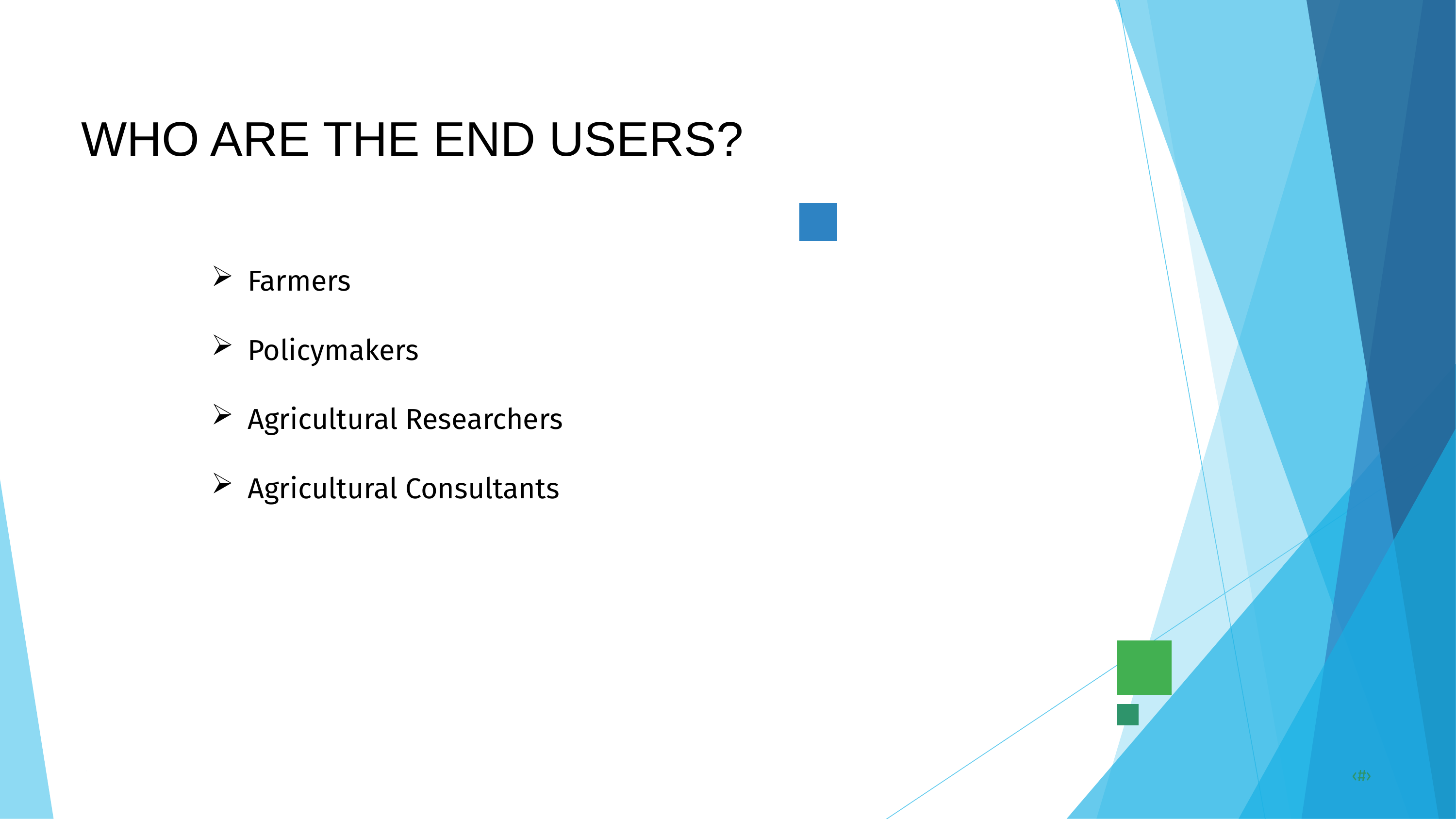

WHO ARE THE END USERS?

Farmers
Policymakers
Agricultural Researchers
Agricultural Consultants

7/13/2024
Annual Review
‹#›